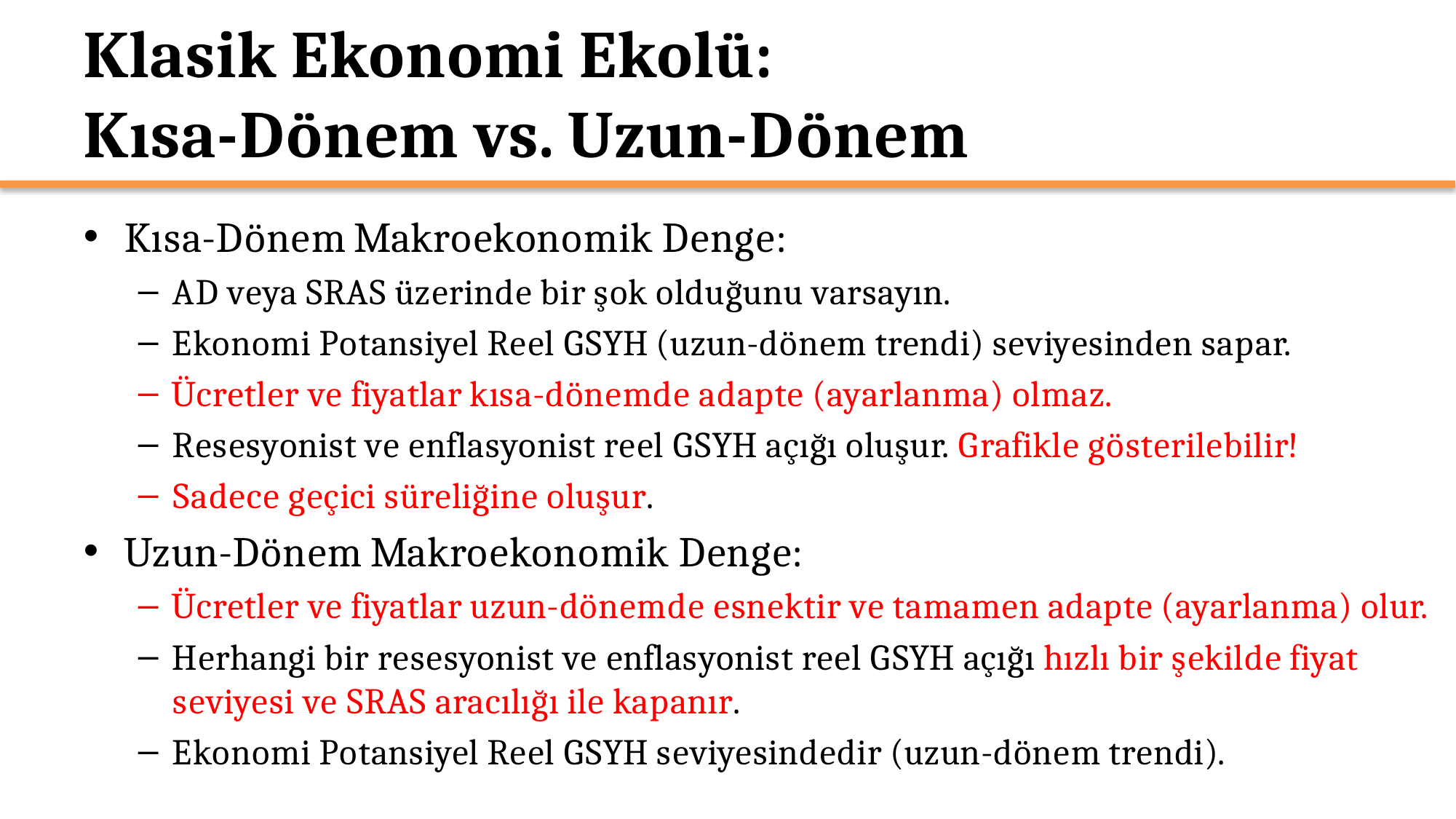

# Klasik Ekonomi Ekolü: Kısa-Dönem vs. Uzun-Dönem
Kısa-Dönem Makroekonomik Denge:
AD veya SRAS üzerinde bir şok olduğunu varsayın.
Ekonomi Potansiyel Reel GSYH (uzun-dönem trendi) seviyesinden sapar.
Ücretler ve fiyatlar kısa-dönemde adapte (ayarlanma) olmaz.
Resesyonist ve enflasyonist reel GSYH açığı oluşur. Grafikle gösterilebilir!
Sadece geçici süreliğine oluşur.
Uzun-Dönem Makroekonomik Denge:
Ücretler ve fiyatlar uzun-dönemde esnektir ve tamamen adapte (ayarlanma) olur.
Herhangi bir resesyonist ve enflasyonist reel GSYH açığı hızlı bir şekilde fiyat seviyesi ve SRAS aracılığı ile kapanır.
Ekonomi Potansiyel Reel GSYH seviyesindedir (uzun-dönem trendi).